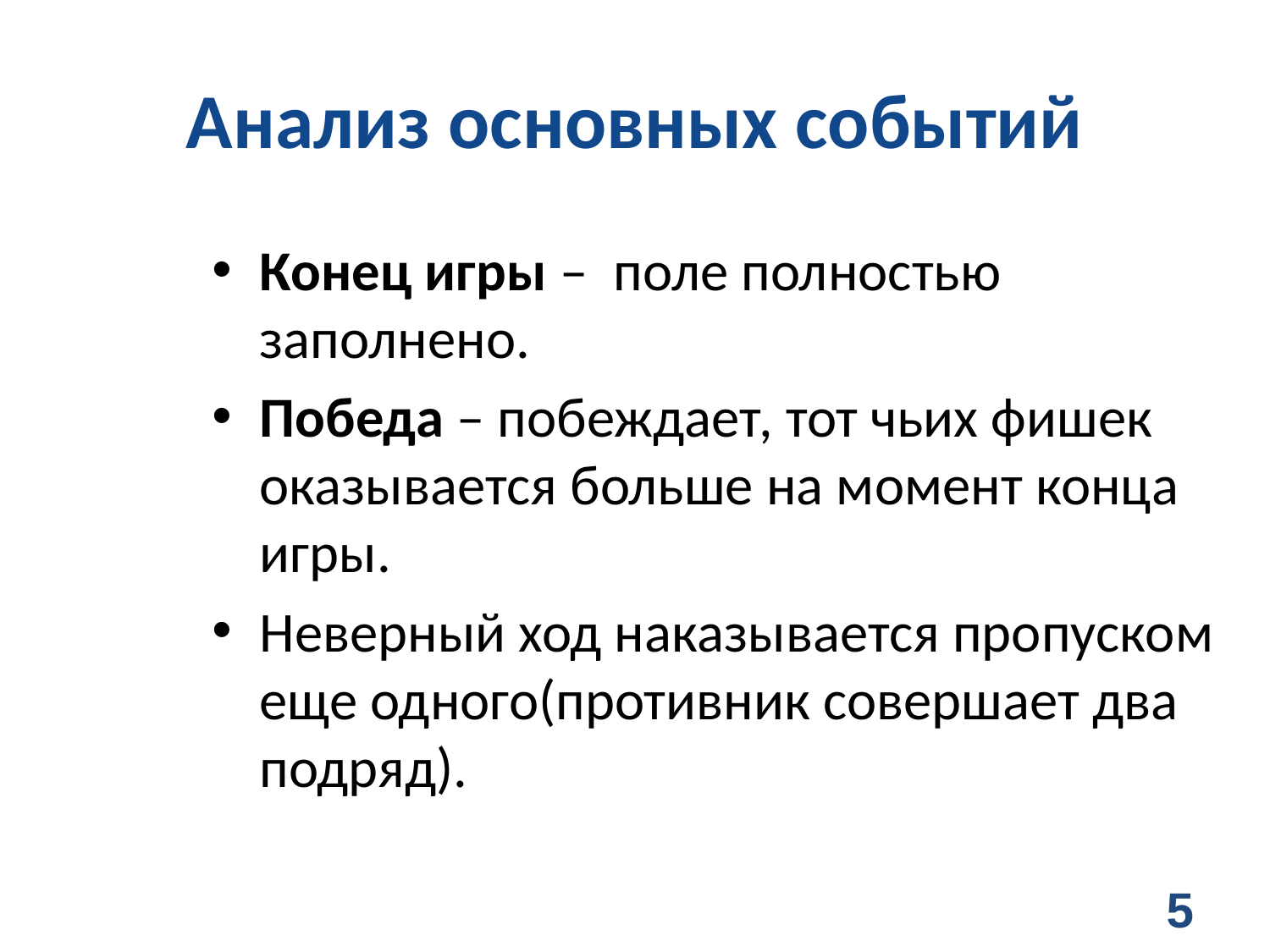

# Анализ основных событий
Конец игры –  поле полностью заполнено.
Победа – побеждает, тот чьих фишек оказывается больше на момент конца игры.
Неверный ход наказывается пропуском еще одного(противник совершает два подряд).

5